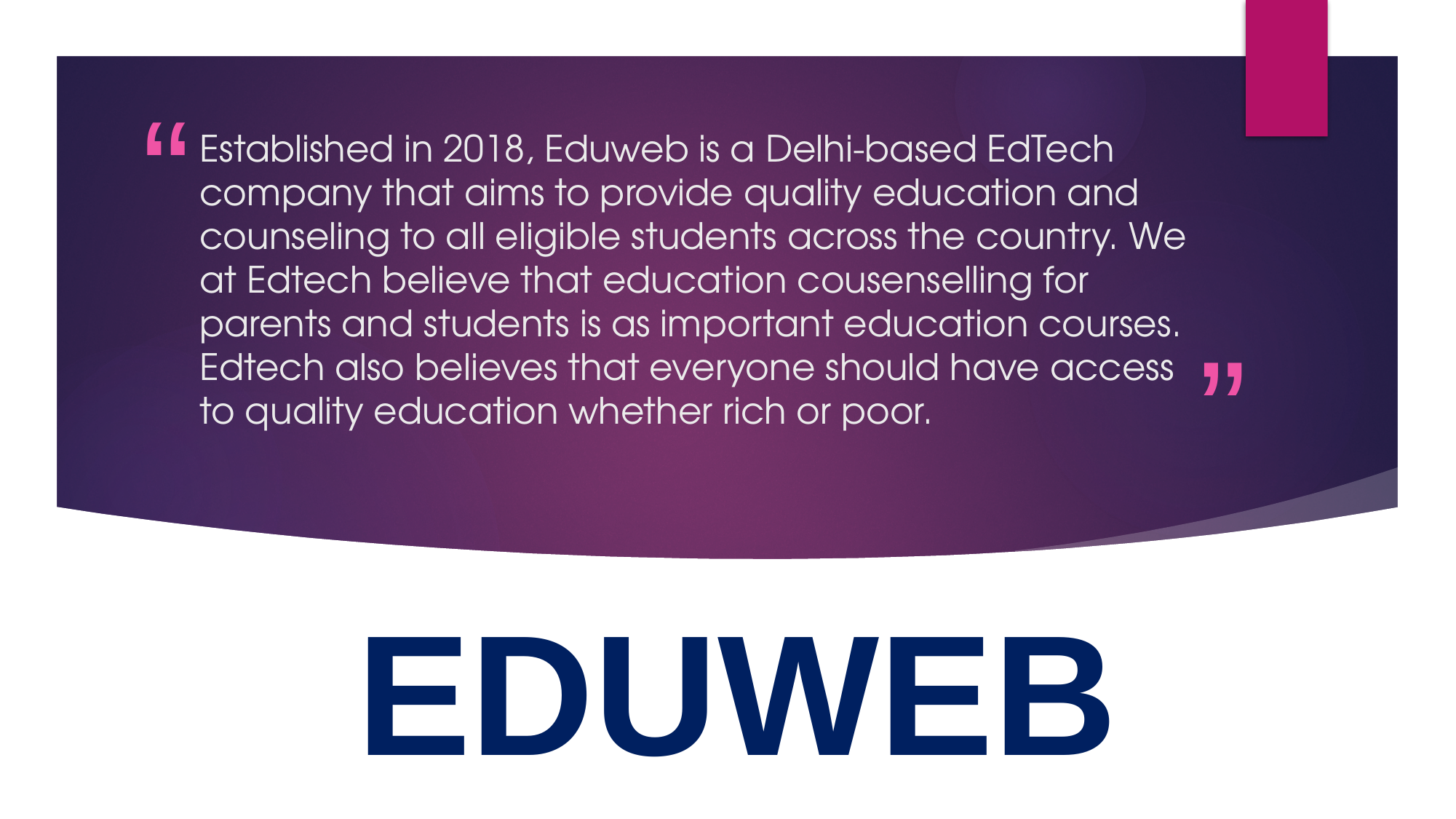

# Established in 2018, Eduweb is a Delhi-based EdTech company that aims to provide quality education and counseling to all eligible students across the country. We at Edtech believe that education cousenselling for parents and students is as important education courses. Edtech also believes that everyone should have access to quality education whether rich or poor.
         EDUWEB